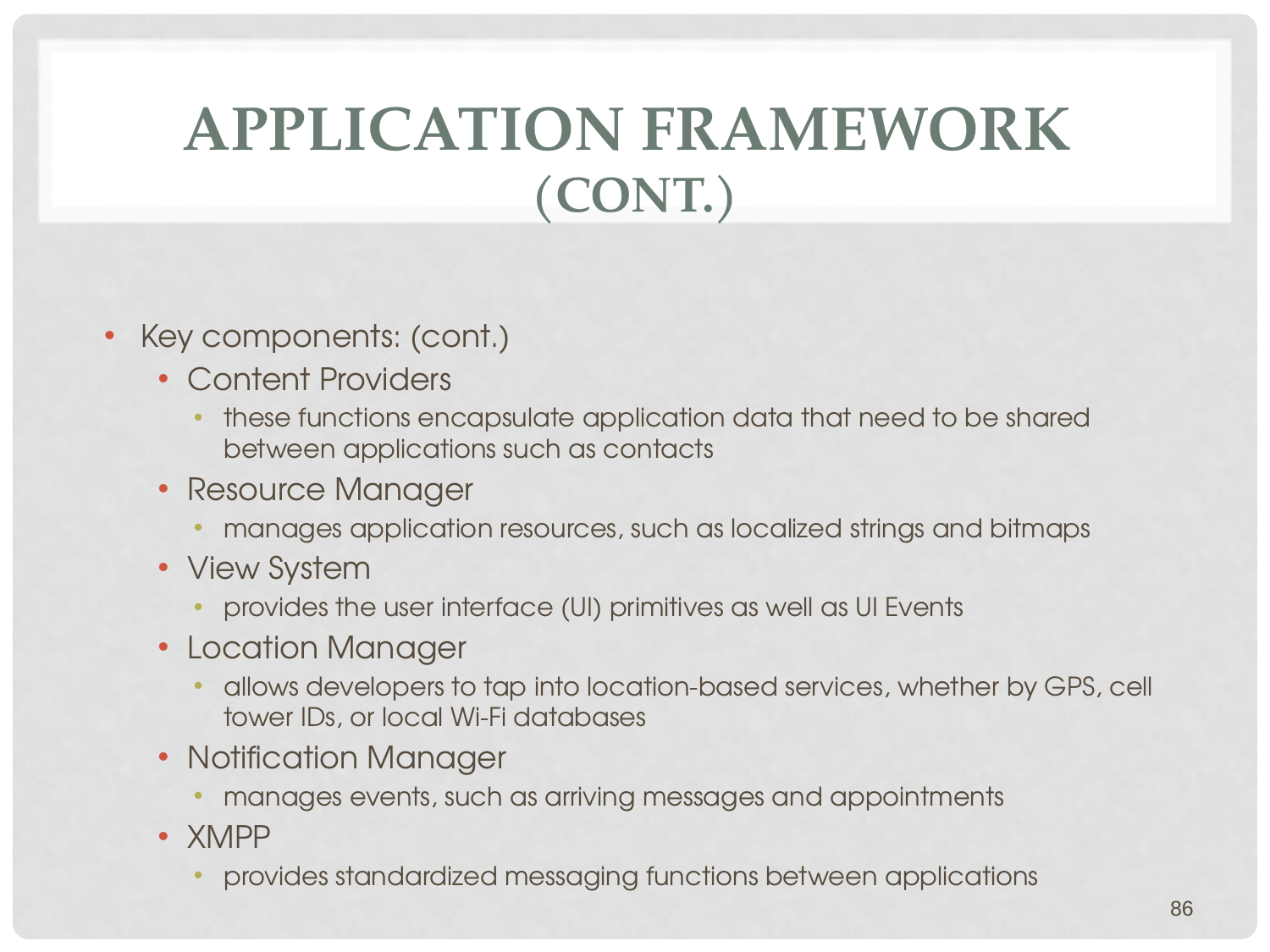

# Application Framework (cont.)
Key components: (cont.)
Content Providers
these functions encapsulate application data that need to be shared between applications such as contacts
Resource Manager
manages application resources, such as localized strings and bitmaps
View System
provides the user interface (UI) primitives as well as UI Events
Location Manager
allows developers to tap into location-based services, whether by GPS, cell tower IDs, or local Wi-Fi databases
Notification Manager
manages events, such as arriving messages and appointments
XMPP
provides standardized messaging functions between applications
86